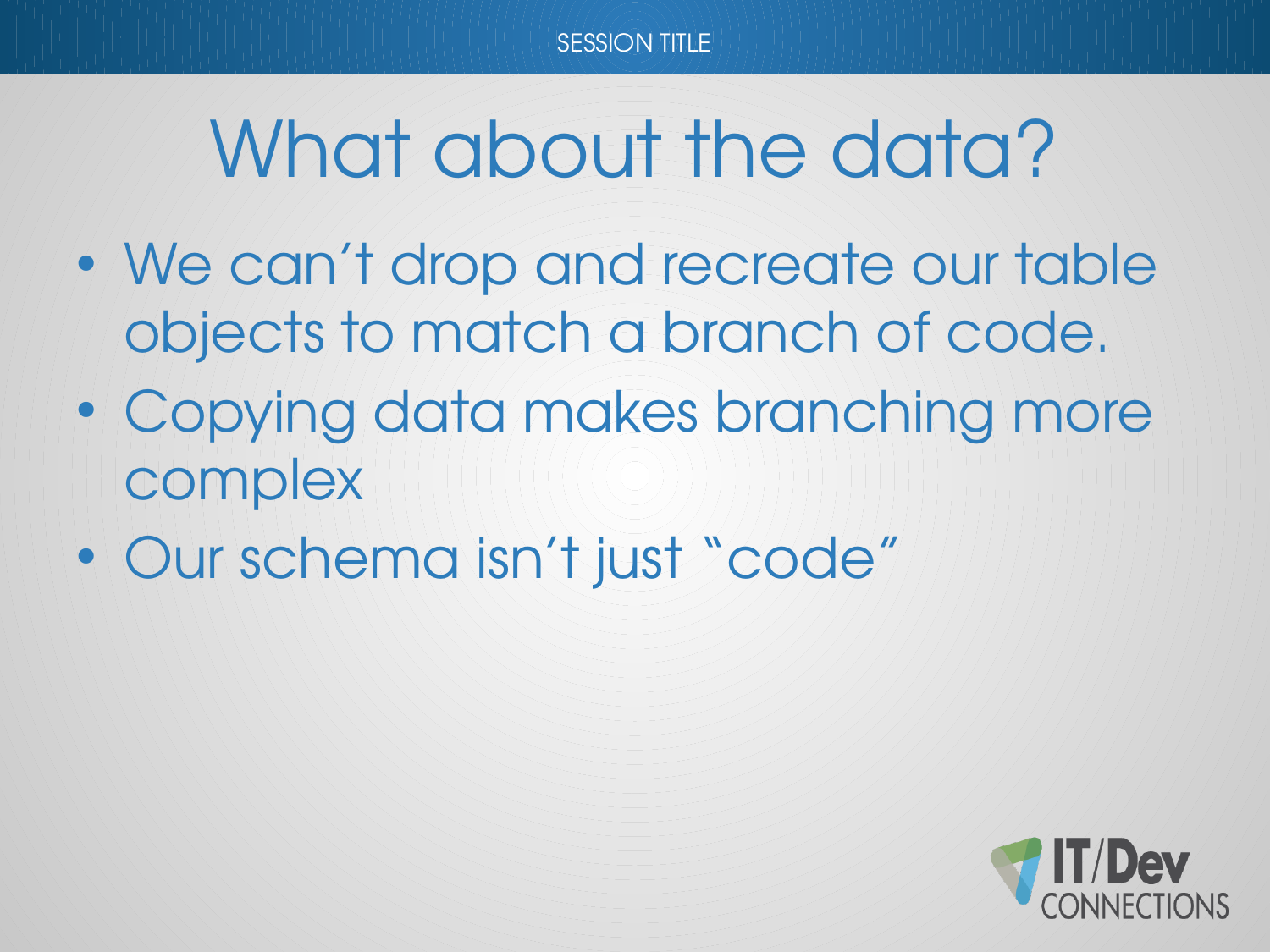

# What about the data?
We can’t drop and recreate our table objects to match a branch of code.
Copying data makes branching more complex
Our schema isn’t just “code”